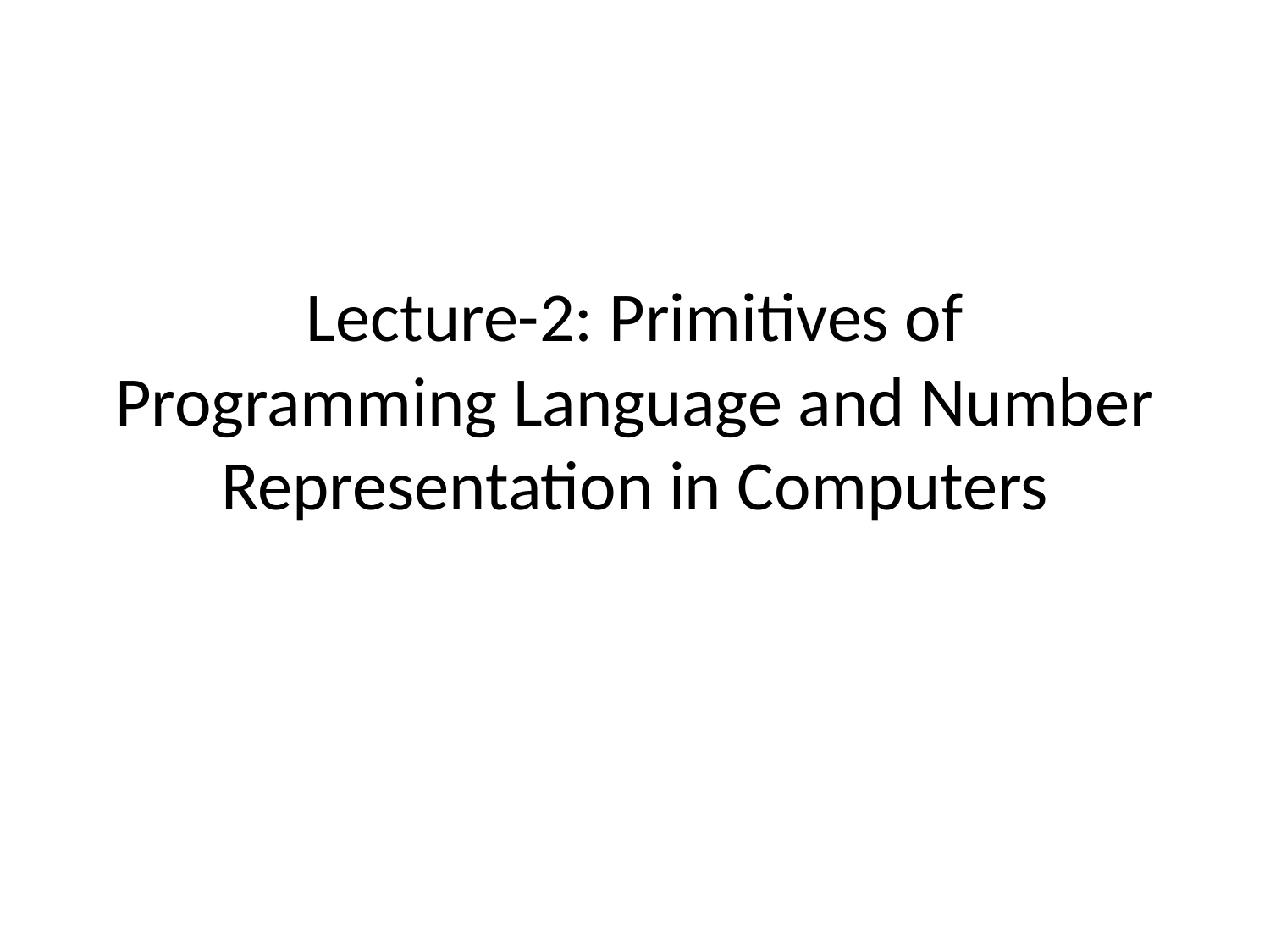

# Lecture-2: Primitives of Programming Language and Number Representation in Computers